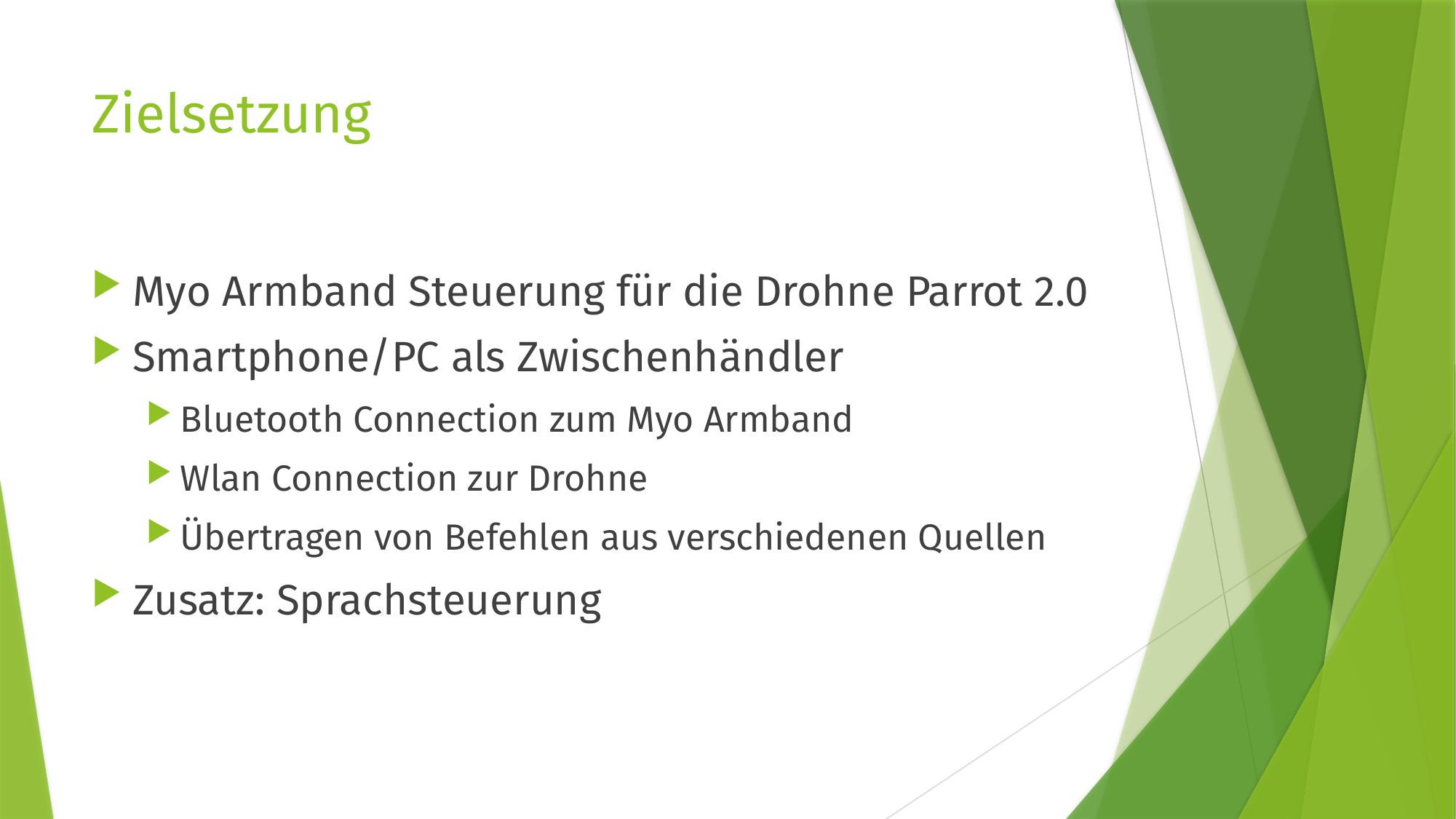

# Zielsetzung
Myo Armband Steuerung für die Drohne Parrot 2.0
Smartphone/PC als Zwischenhändler
Bluetooth Connection zum Myo Armband
Wlan Connection zur Drohne
Übertragen von Befehlen aus verschiedenen Quellen
Zusatz: Sprachsteuerung